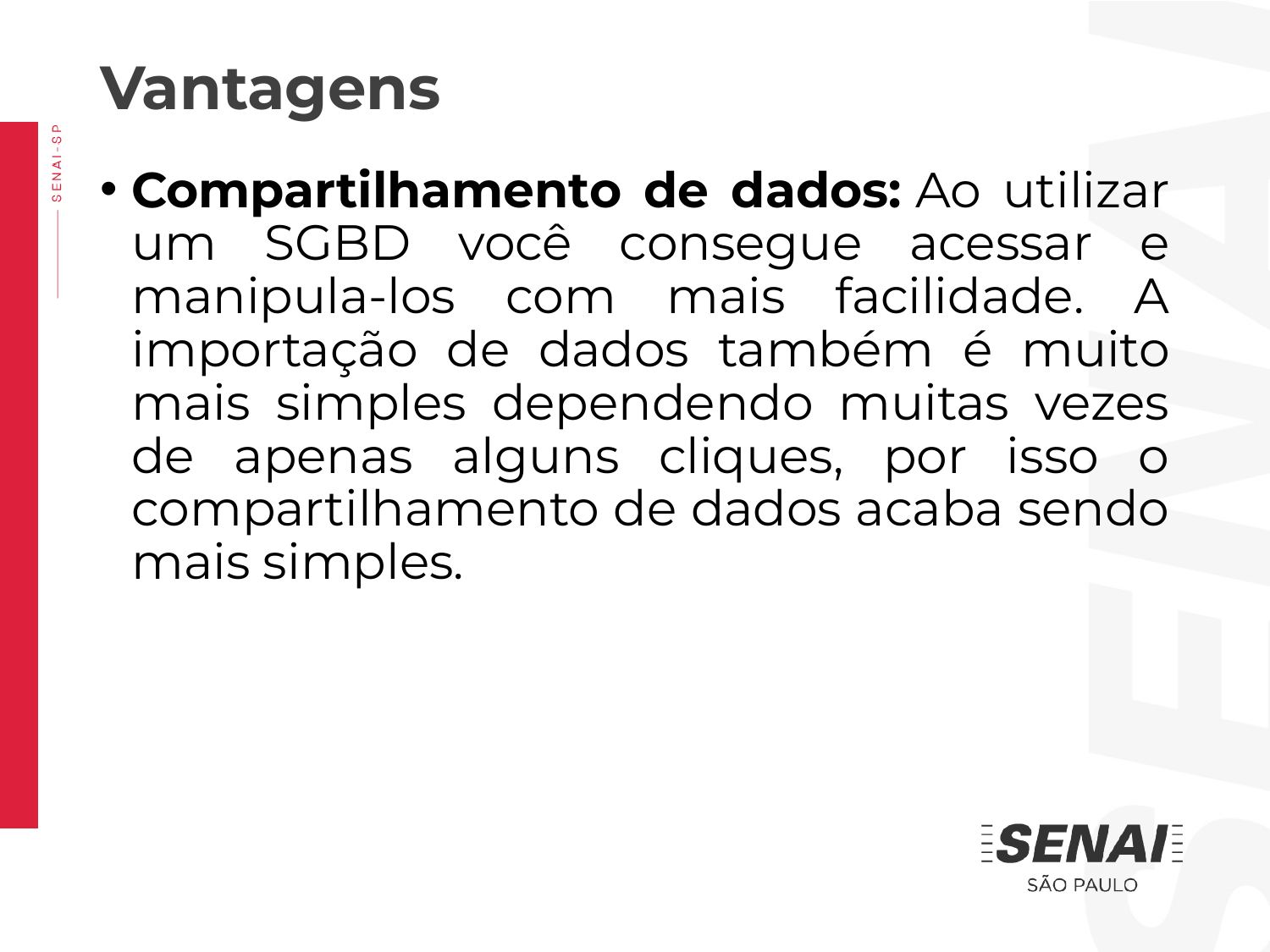

Vantagens
Compartilhamento de dados: Ao utilizar um SGBD você consegue acessar e manipula-los com mais facilidade. A importação de dados também é muito mais simples dependendo muitas vezes de apenas alguns cliques, por isso o compartilhamento de dados acaba sendo mais simples.